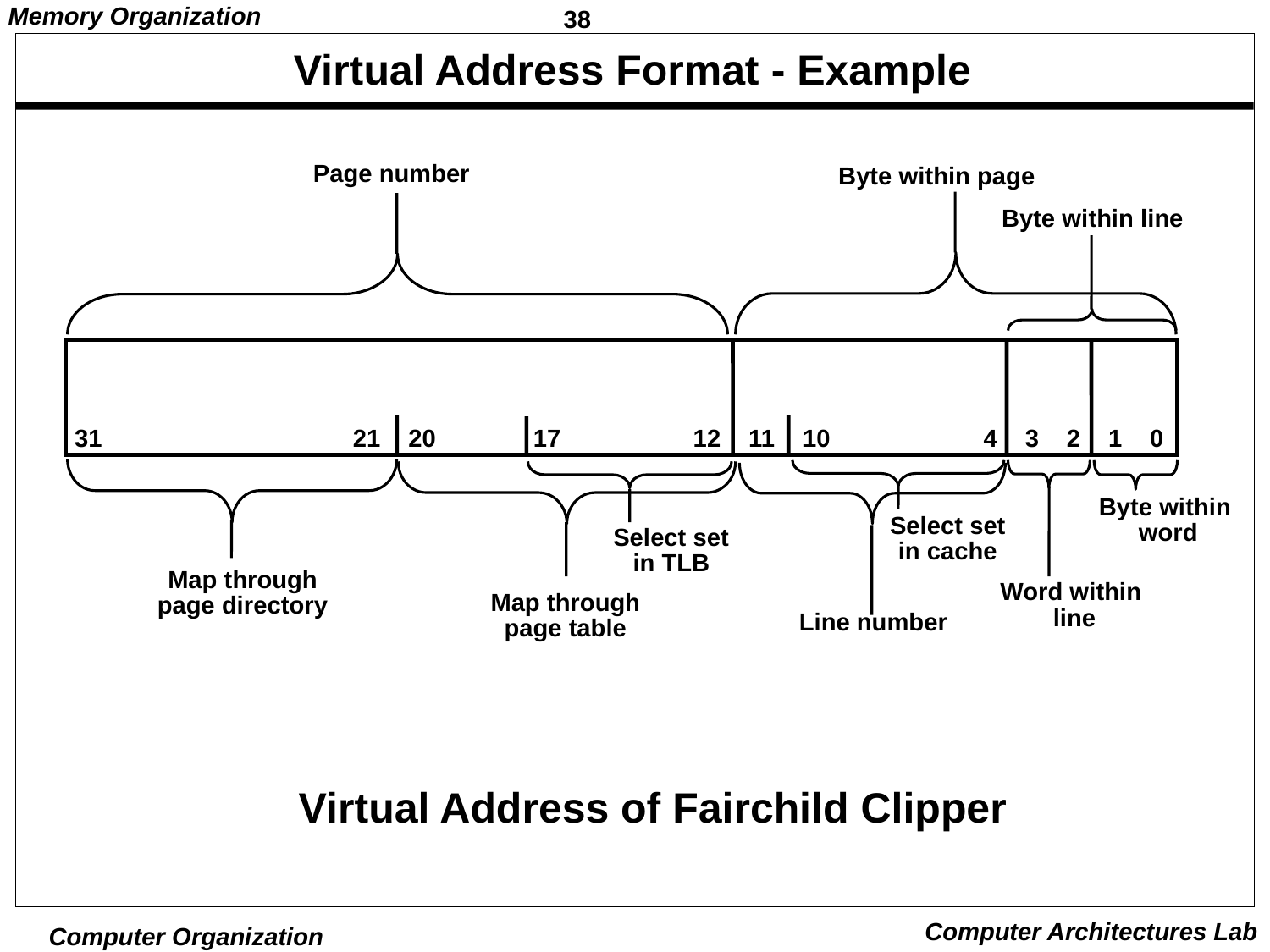

# Virtual Address Format - Example

Page number
Byte within page

Byte within line

31                                    21    20              17                   12    11    10                      4    3    2    1    0

Byte within
word

Select set
in cache
Select set
in TLB

Map through
page directory
Word within
line
Map through
page table
Line number
Virtual Address of Fairchild Clipper